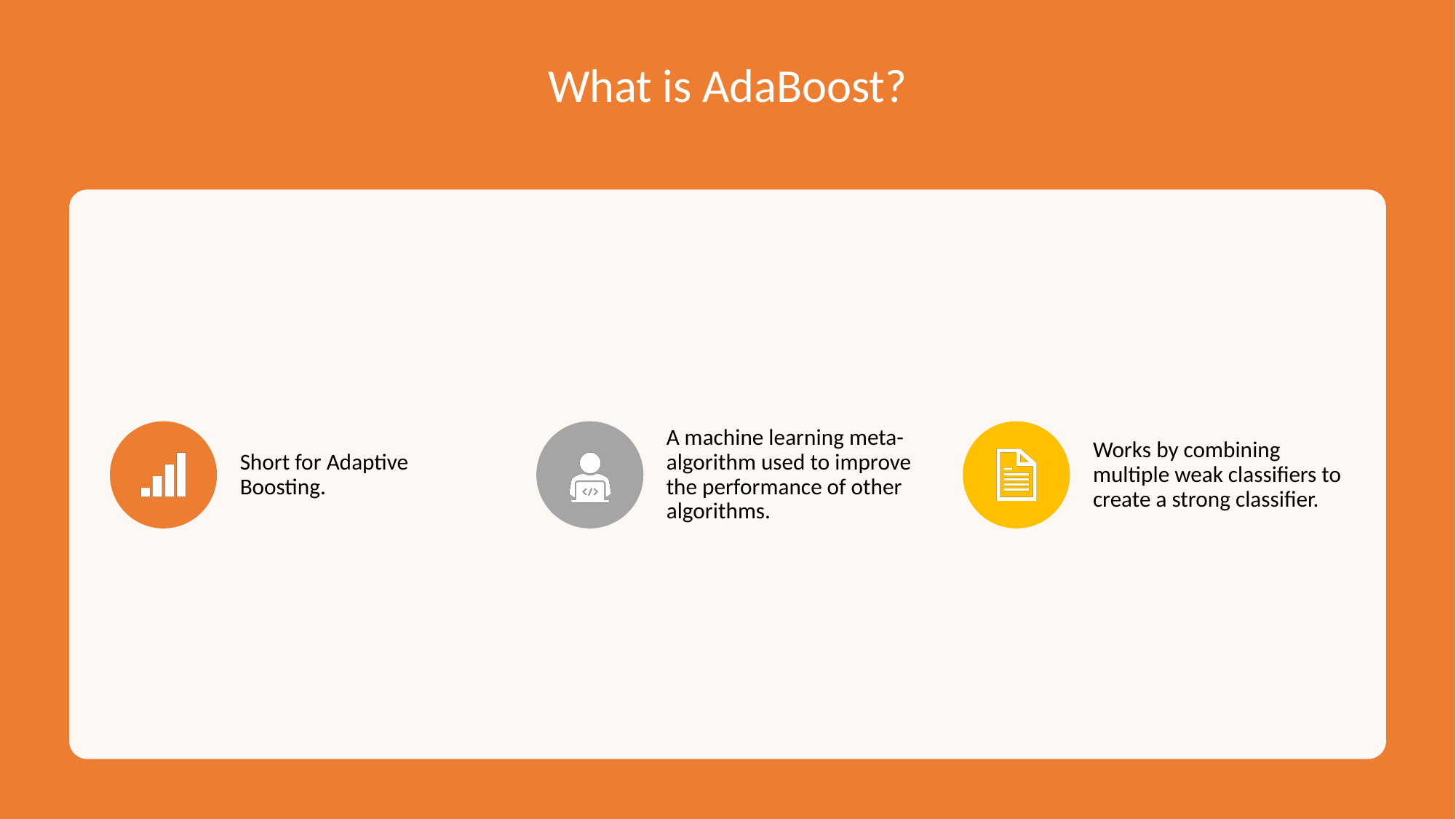

# What is AdaBoost?

Short for Adaptive Boosting.
A machine learning meta-algorithm used to improve the performance of other algorithms.
Works by combining multiple weak classifiers to create a strong classifier.